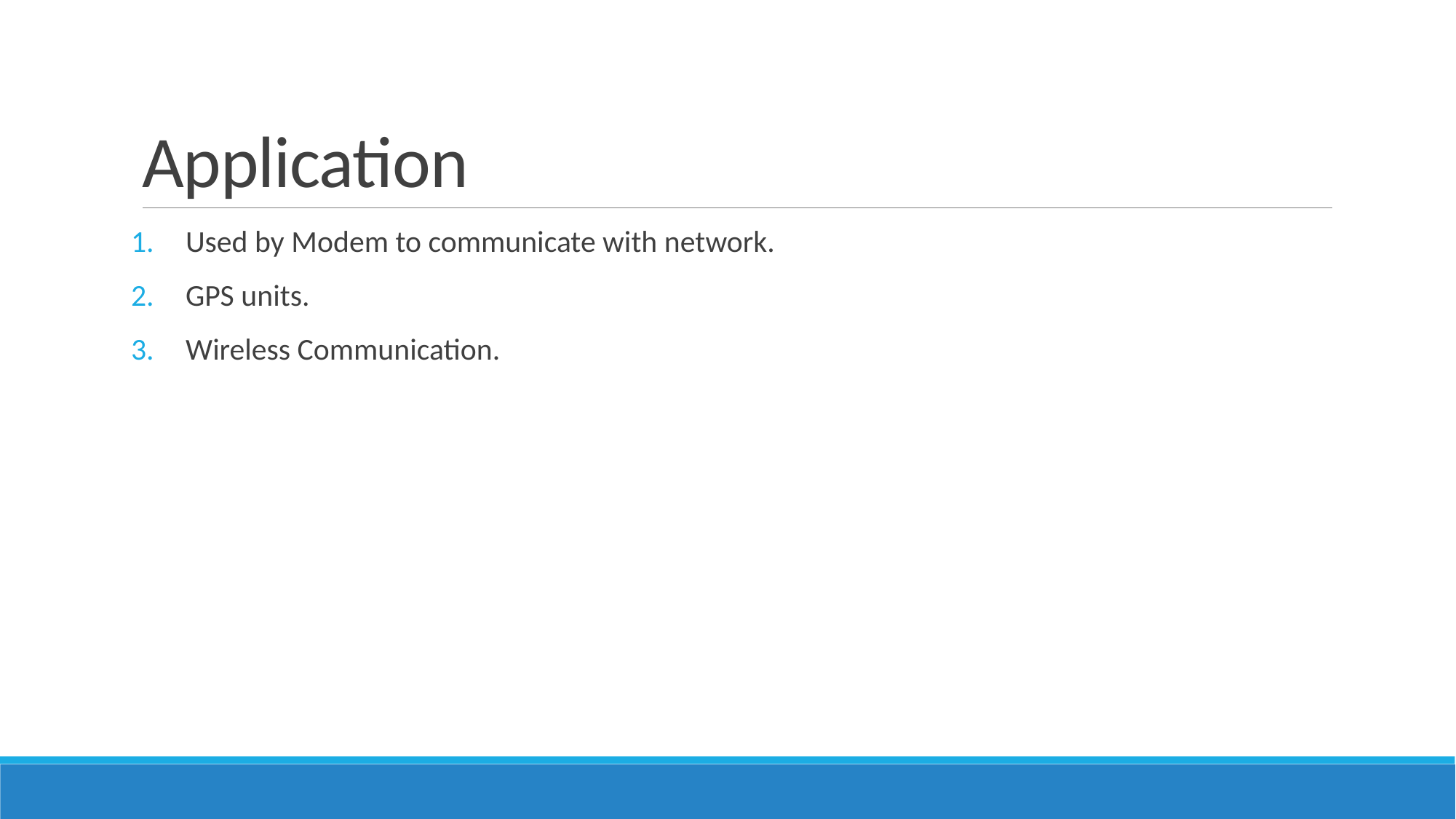

# Application
Used by Modem to communicate with network.
GPS units.
Wireless Communication.